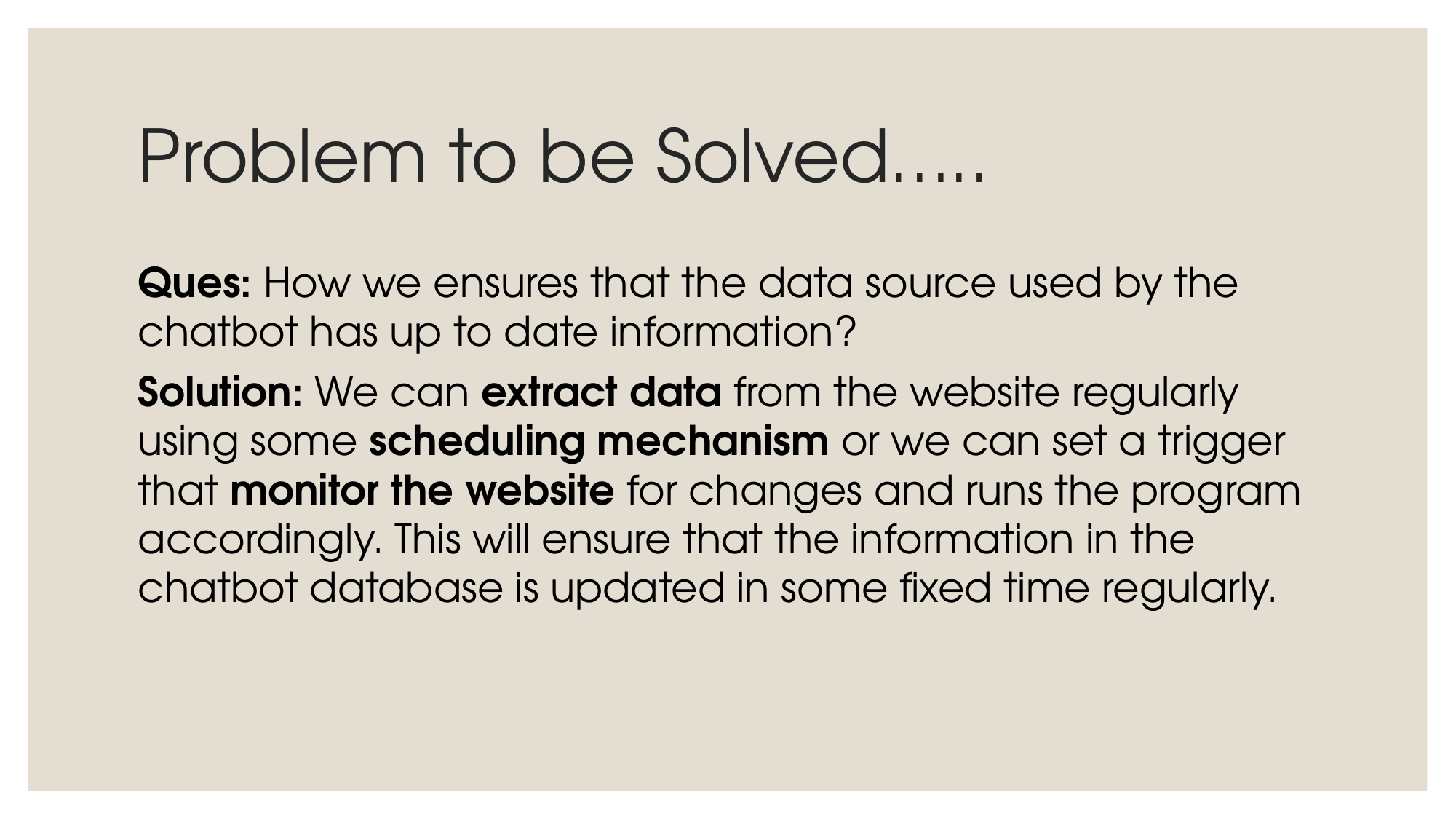

# Problem to be Solved…..
Ques: How we ensures that the data source used by the chatbot has up to date information?
Solution: We can extract data from the website regularly using some scheduling mechanism or we can set a trigger that monitor the website for changes and runs the program accordingly. This will ensure that the information in the chatbot database is updated in some fixed time regularly.